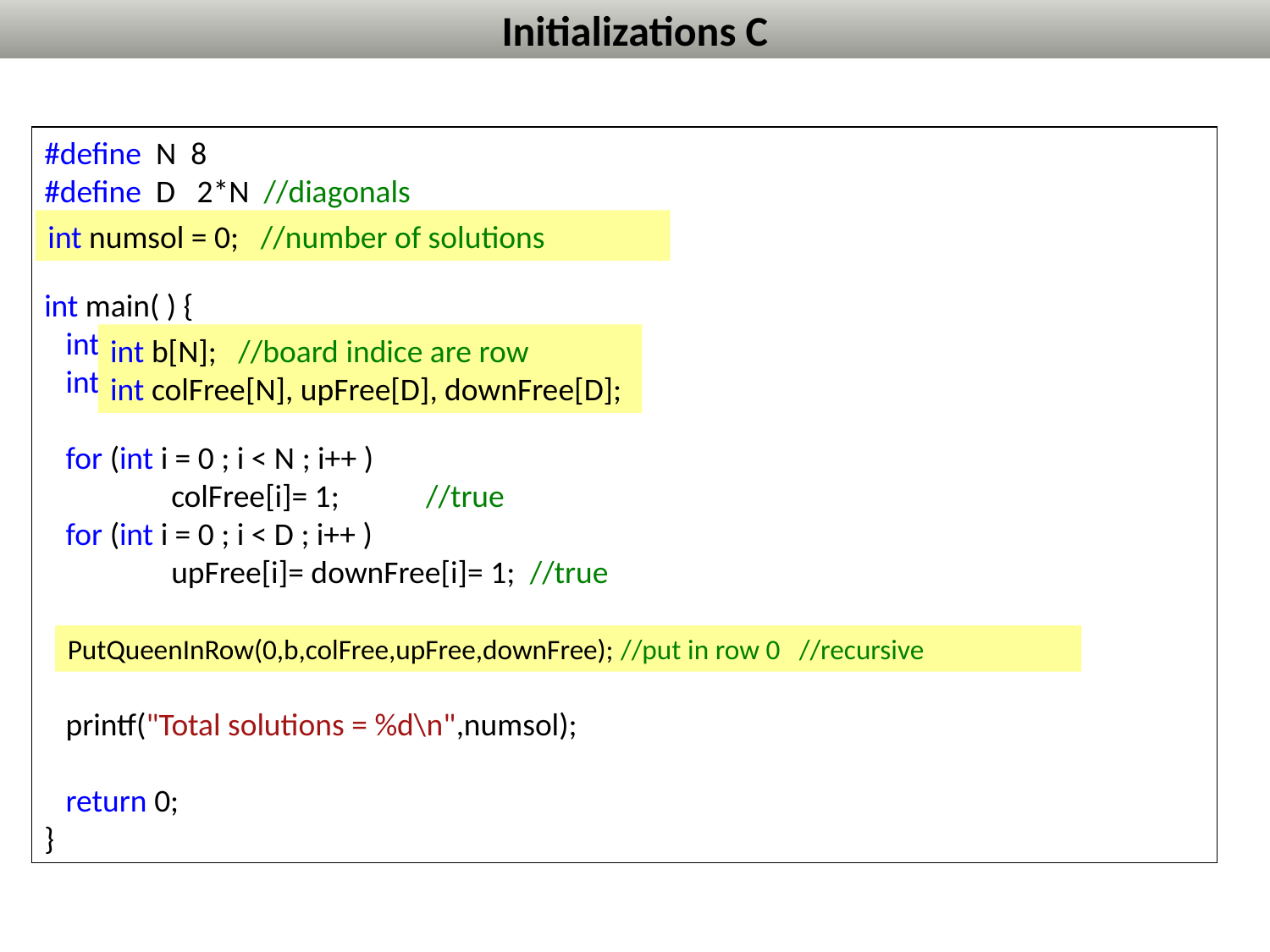

# Initializations C
#define  N  8
#define  D   2*N  //diagonals
int numsol = 0;   //number of solutions

int main( ) {
   int b[N]; //board indice are row
   int colFree[N], upFree[D], downFree[D];

   for (int i = 0 ; i < N ; i++ )
	colFree[i]= 1;            //true
   for (int i = 0 ; i < D ; i++ )
	upFree[i]= downFree[i]= 1;  //true

   PutQueenInRow(0,b,colFree,upFree,downFree); //put in row 0   //recursive

   printf("Total solutions = %d\n",numsol);

   return 0;
}
int numsol = 0;   //number of solutions
int b[N];   //board indice are row
int colFree[N], upFree[D], downFree[D];
PutQueenInRow(0,b,colFree,upFree,downFree); //put in row 0   //recursive